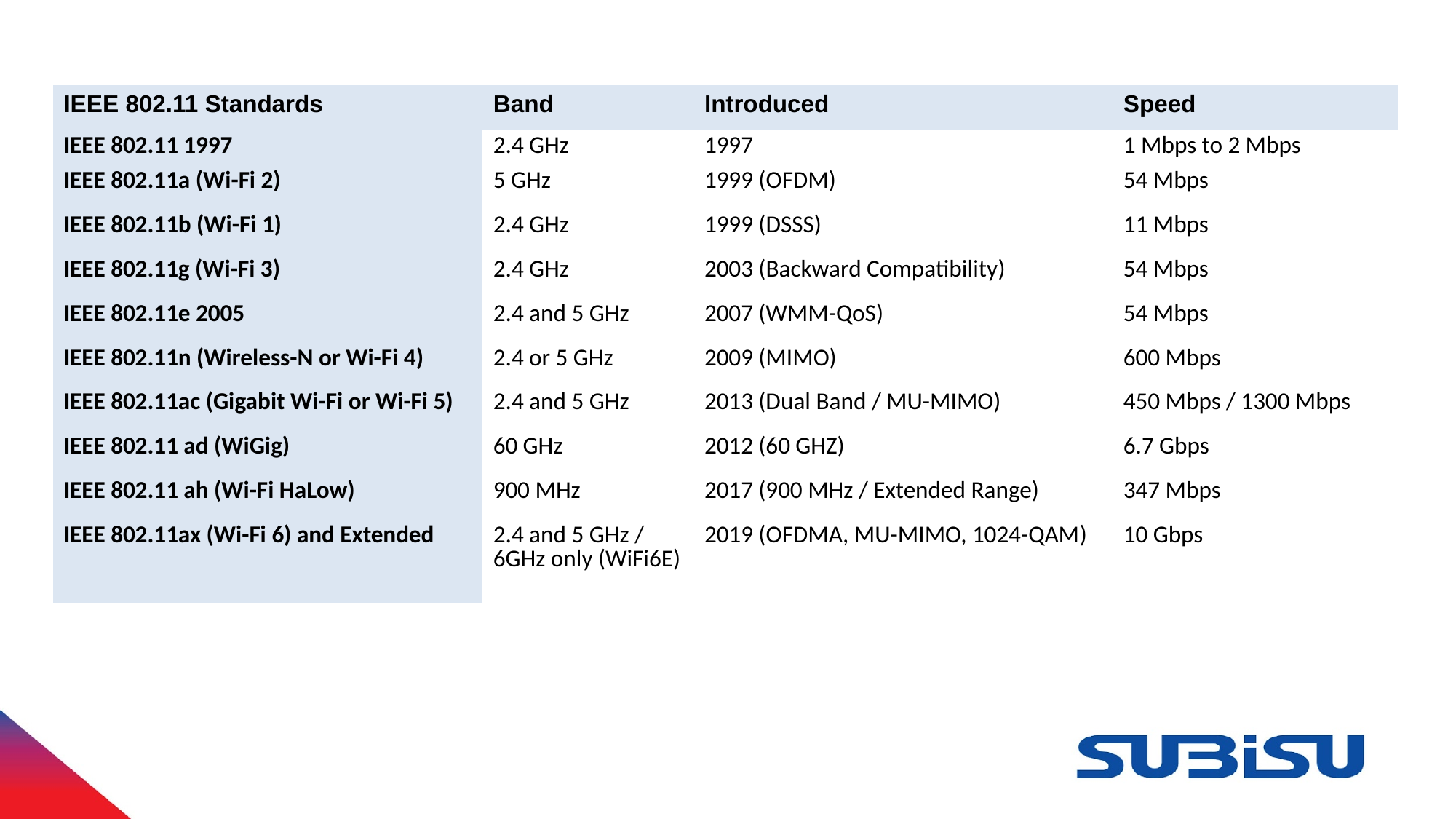

| IEEE 802.11 Standards | Band | Introduced | Speed |
| --- | --- | --- | --- |
| IEEE 802.11 1997 | 2.4 GHz | 1997 | 1 Mbps to 2 Mbps |
| IEEE 802.11a (Wi-Fi 2) | 5 GHz | 1999 (OFDM) | 54 Mbps |
| IEEE 802.11b (Wi-Fi 1) | 2.4 GHz | 1999 (DSSS) | 11 Mbps |
| IEEE 802.11g (Wi-Fi 3) | 2.4 GHz | 2003 (Backward Compatibility) | 54 Mbps |
| IEEE 802.11e 2005 | 2.4 and 5 GHz | 2007 (WMM-QoS) | 54 Mbps |
| IEEE 802.11n (Wireless-N or Wi-Fi 4) | 2.4 or 5 GHz | 2009 (MIMO) | 600 Mbps |
| IEEE 802.11ac (Gigabit Wi-Fi or Wi-Fi 5) | 2.4 and 5 GHz | 2013 (Dual Band / MU-MIMO) | 450 Mbps / 1300 Mbps |
| IEEE 802.11 ad (WiGig) | 60 GHz | 2012 (60 GHZ) | 6.7 Gbps |
| IEEE 802.11 ah (Wi-Fi HaLow) | 900 MHz | 2017 (900 MHz / Extended Range) | 347 Mbps |
| IEEE 802.11ax (Wi-Fi 6) and Extended | 2.4 and 5 GHz / 6GHz only (WiFi6E) | 2019 (OFDMA, MU-MIMO, 1024-QAM) | 10 Gbps |